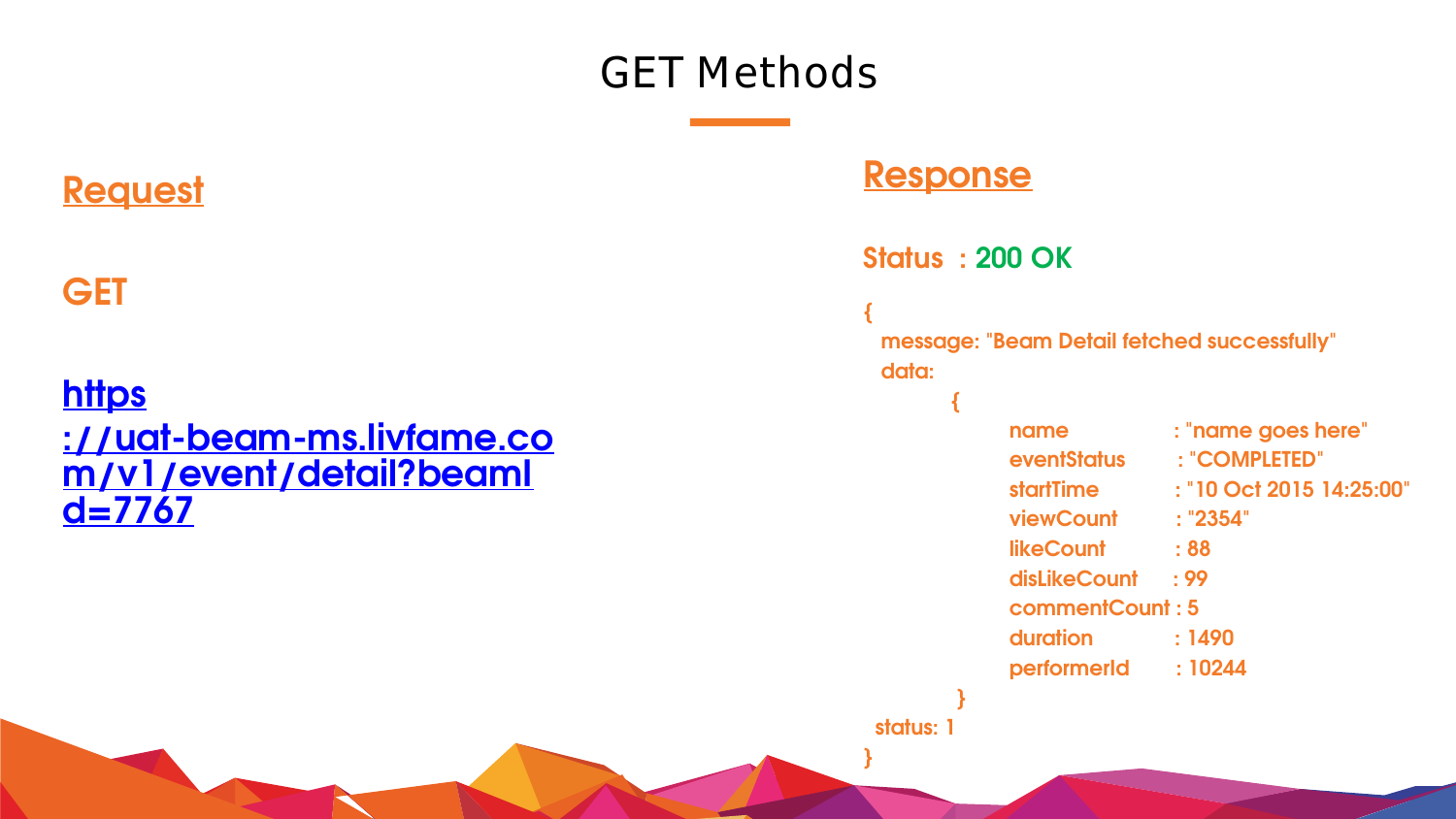

# GET Methods
Request

GET

https://uat-beam-ms.livfame.com/v1/event/detail?beamId=7767

Response

Status  : 200 OK

{
   message: "Beam Detail fetched successfully"
   data:
               {
	name                  : "name goes here"
	eventStatus         : "COMPLETED"
	startTime             : "10 Oct 2015 14:25:00"
	viewCount          : "2354"
	likeCount            : 88
	disLikeCount      : 99
	commentCount : 5
	duration              : 1490
	performerId        : 10244
                }
  status: 1
}